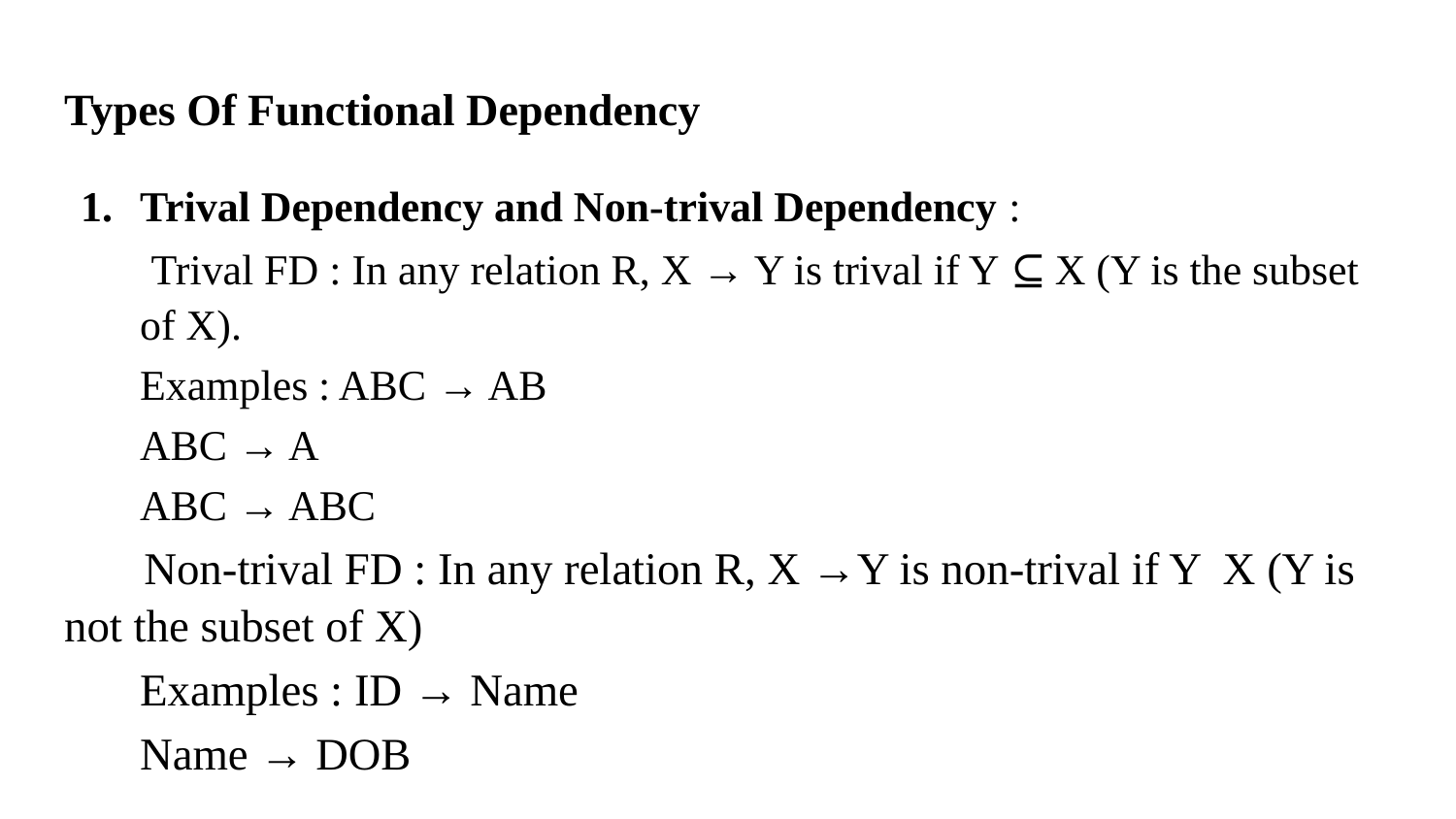

# Types Of Functional Dependency
Trival Dependency and Non-trival Dependency :
 Trival FD : In any relation R, X → Y is trival if Y ⊆ X (Y is the subset of X).
Examples : ABC → AB
ABC → A
ABC → ABC
       Non-trival FD : In any relation R, X →Y is non-trival if Y  X (Y is not the subset of X)
Examples : ID → Name
Name → DOB